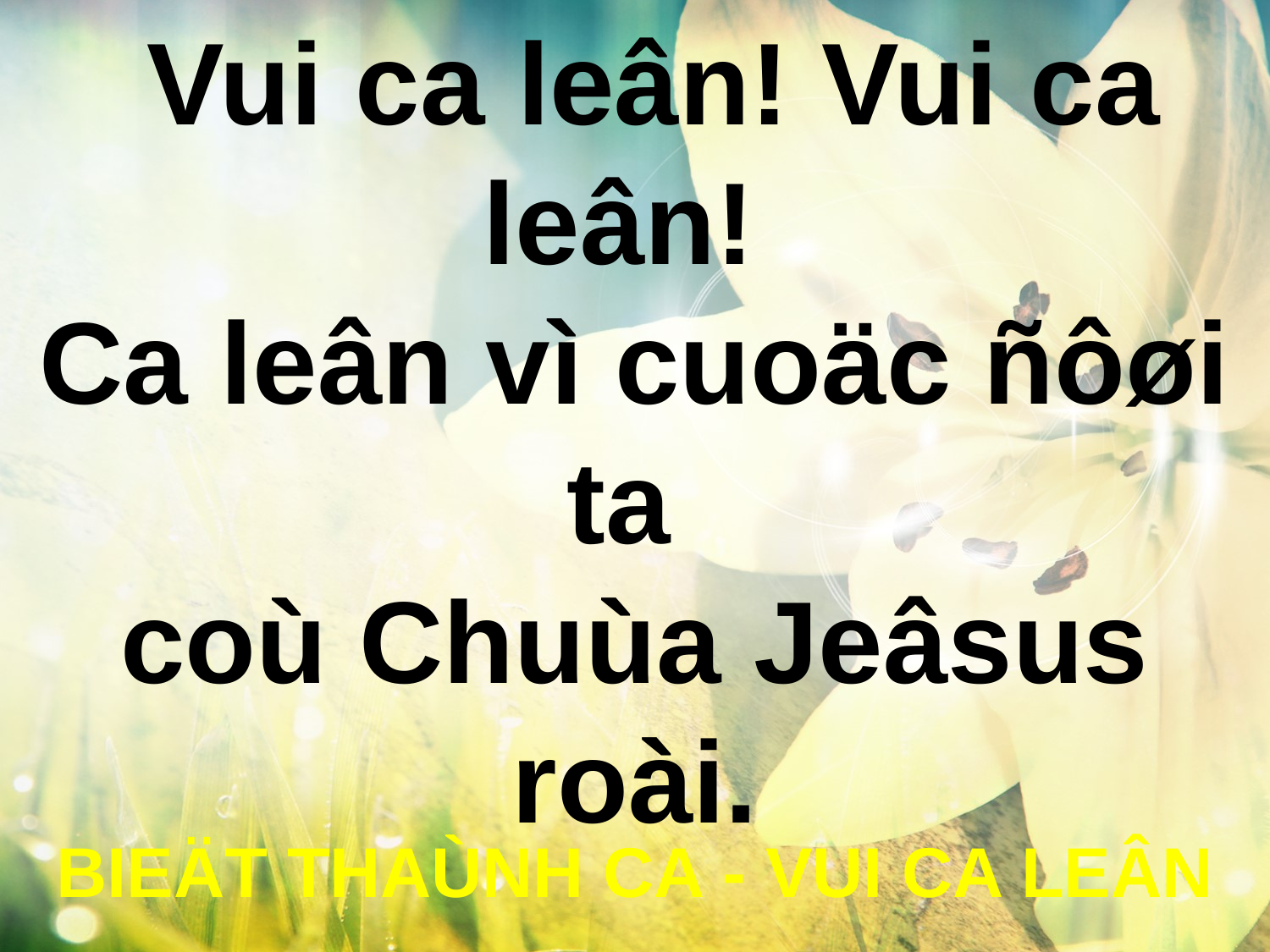

Vui ca leân! Vui ca leân!
Ca leân vì cuoäc ñôøi ta
coù Chuùa Jeâsus roài.
BIEÄT THAÙNH CA - VUI CA LEÂN